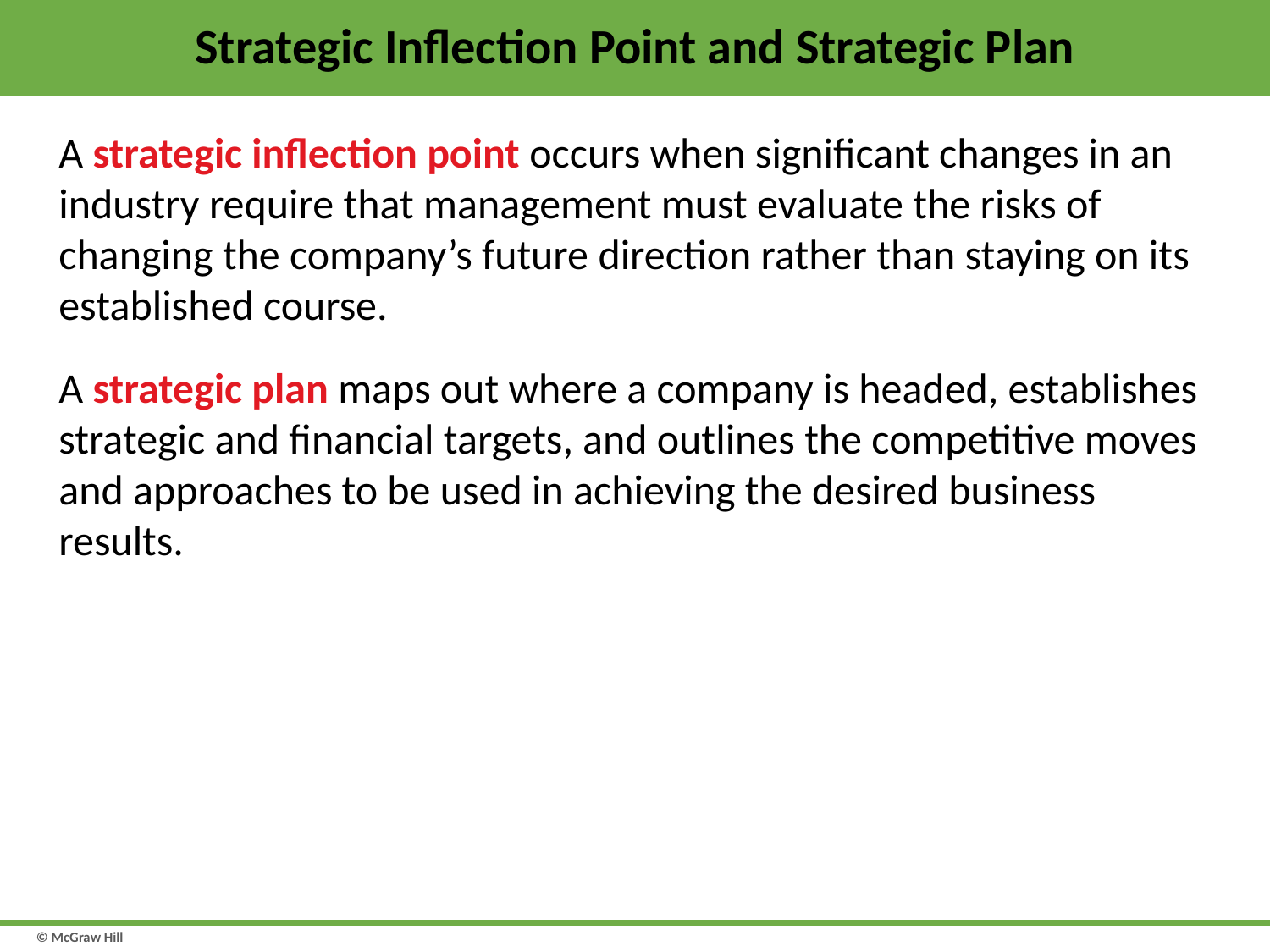

# Strategic Inflection Point and Strategic Plan
A strategic inflection point occurs when significant changes in an industry require that management must evaluate the risks of changing the company’s future direction rather than staying on its established course.
A strategic plan maps out where a company is headed, establishes strategic and financial targets, and outlines the competitive moves and approaches to be used in achieving the desired business results.